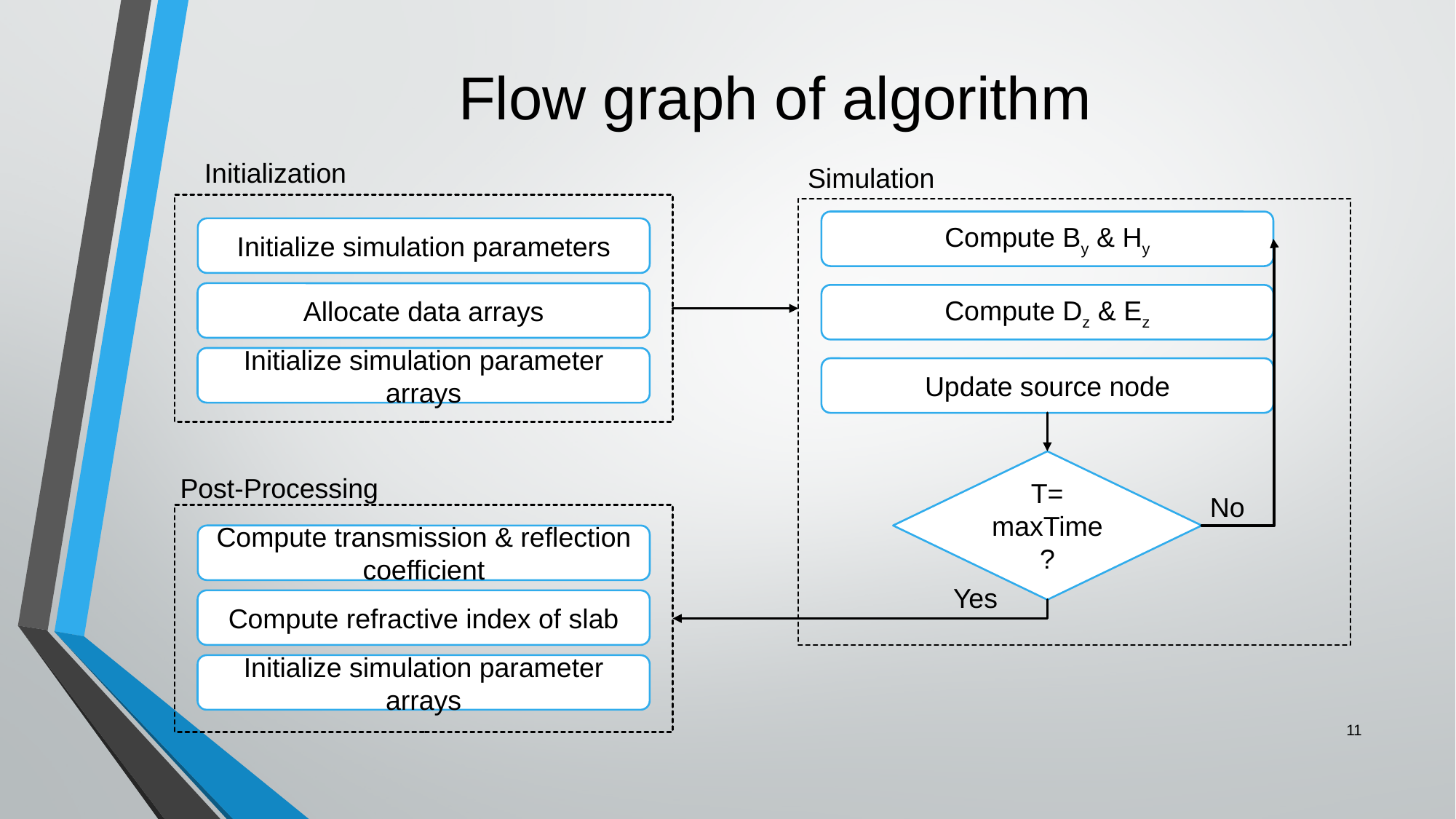

# Flow graph of algorithm
Initialization
Simulation

Compute By & Hy
Initialize simulation parameters
Allocate data arrays
Compute Dz & Ez
Initialize simulation parameter arrays
Update source node
T= maxTime ?
Post-Processing
No

Compute transmission & reflection coefficient
Yes
Compute refractive index of slab
Initialize simulation parameter arrays
11